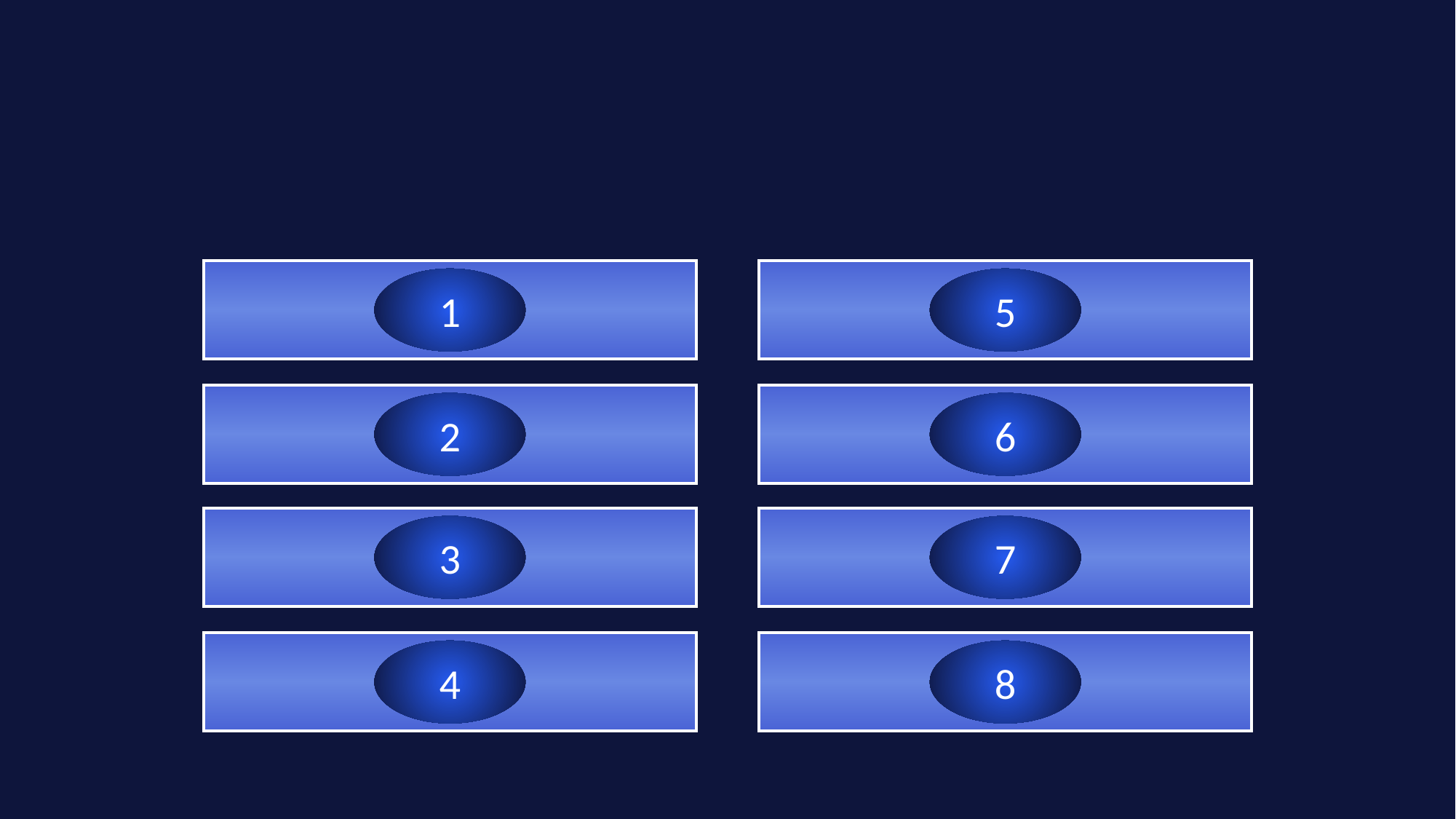

1

5

2

6

3

7

4

8